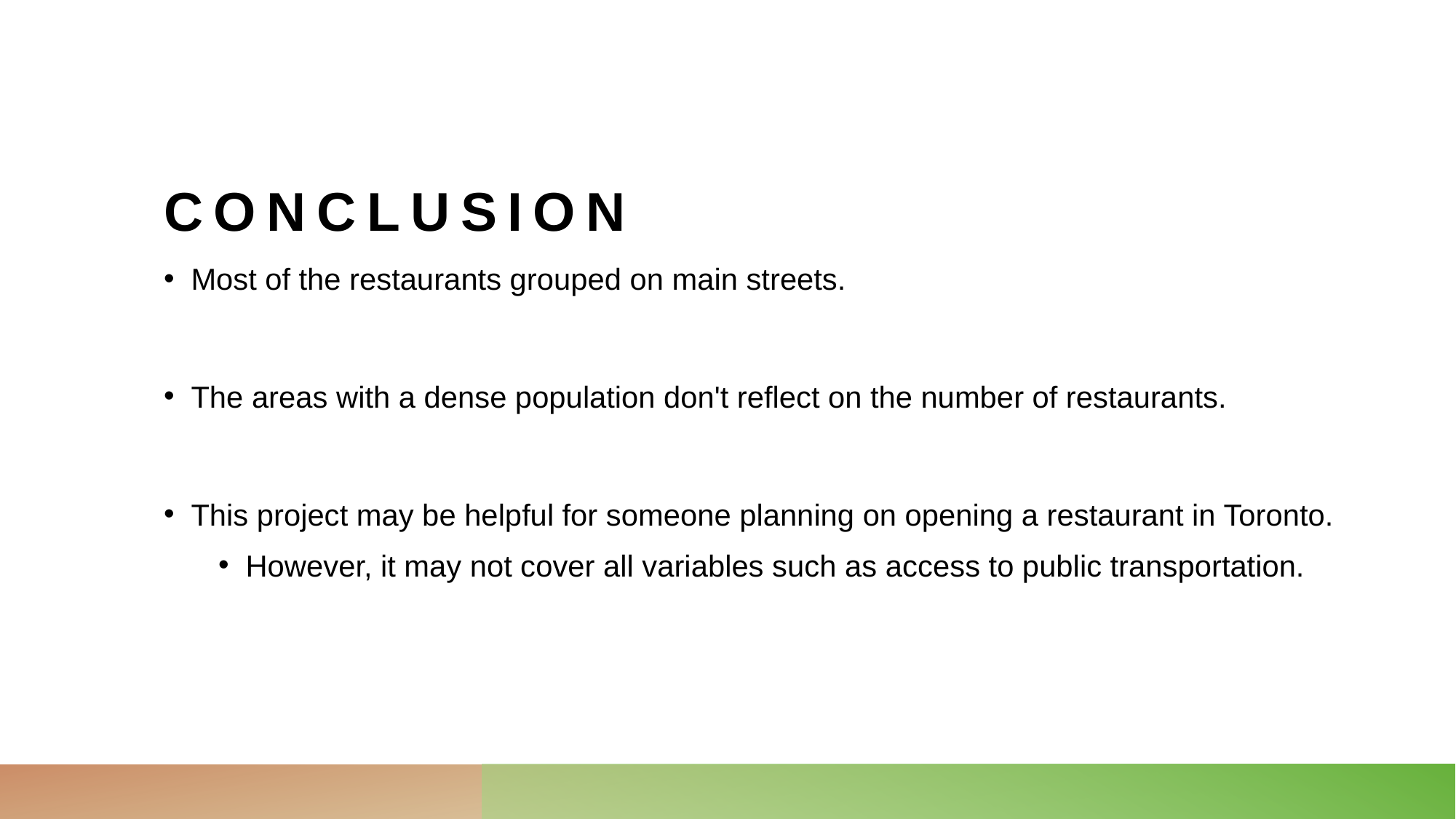

# Conclusion
Most of the restaurants grouped on main streets.

The areas with a dense population don't reflect on the number of restaurants.

This project may be helpful for someone planning on opening a restaurant in Toronto.
However, it may not cover all variables such as access to public transportation.